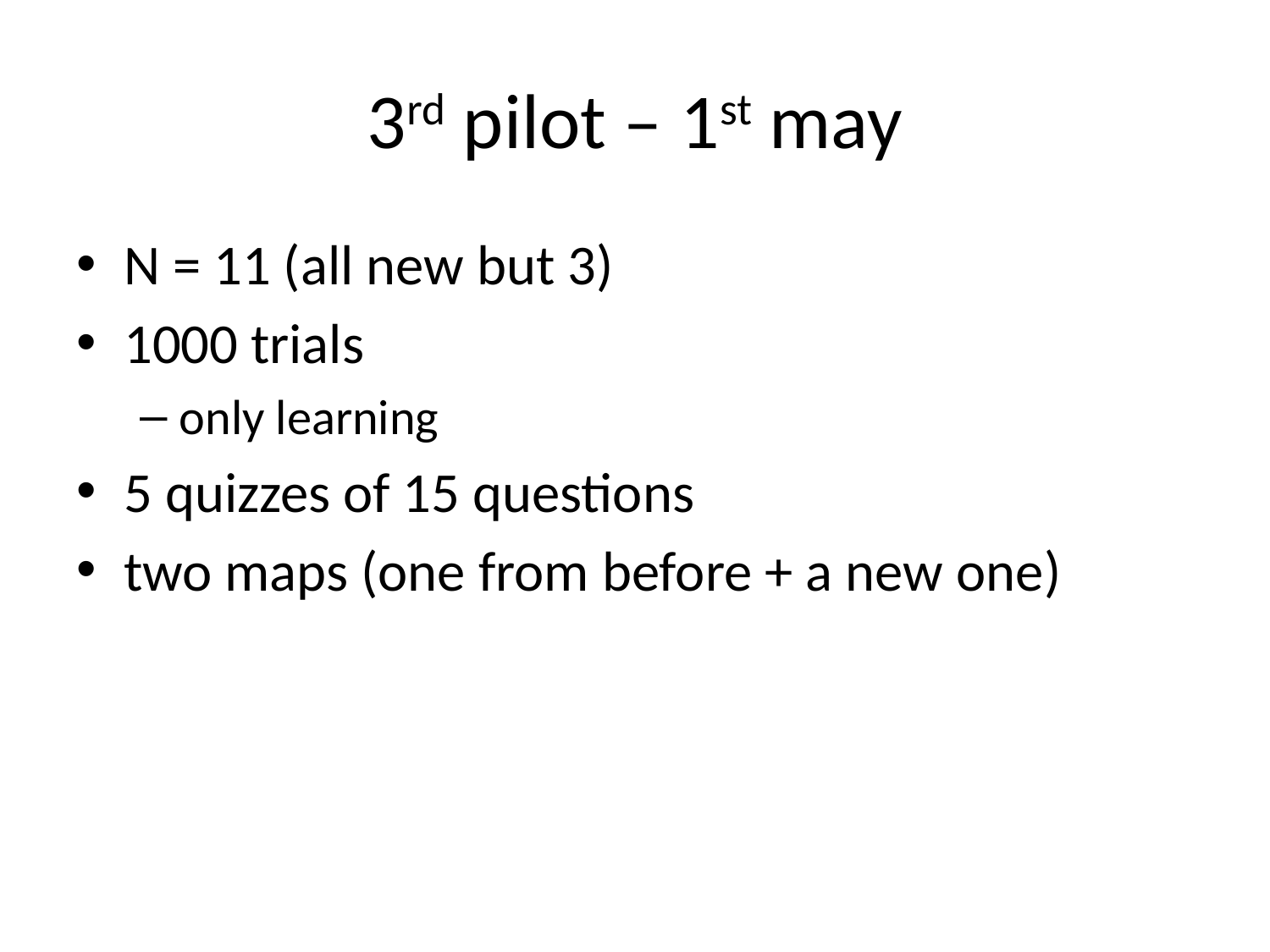

# 3rd pilot – 1st may
N = 11 (all new but 3)
1000 trials
only learning
5 quizzes of 15 questions
two maps (one from before + a new one)